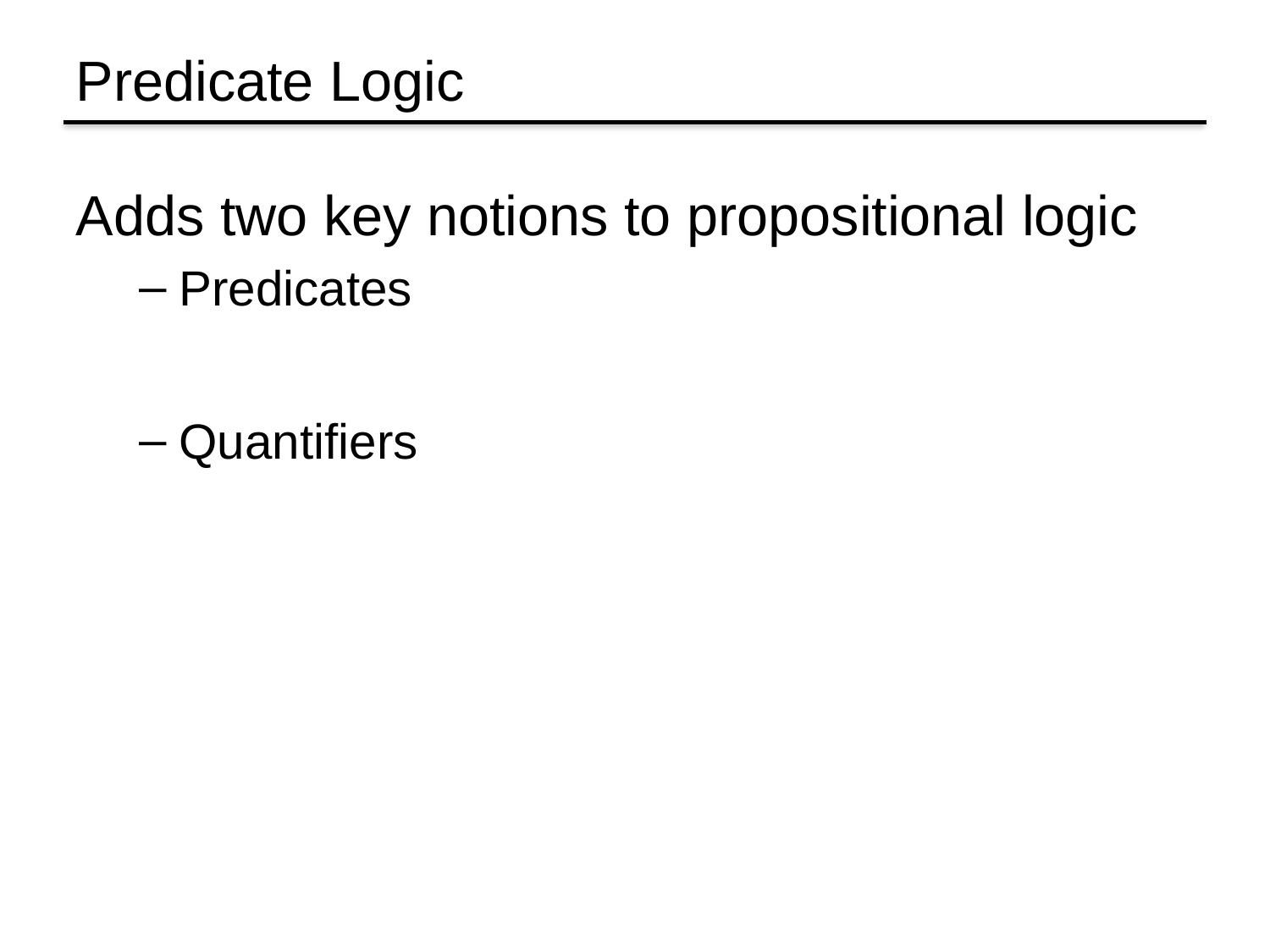

# Predicate Logic
Adds two key notions to propositional logic
Predicates

Quantifiers